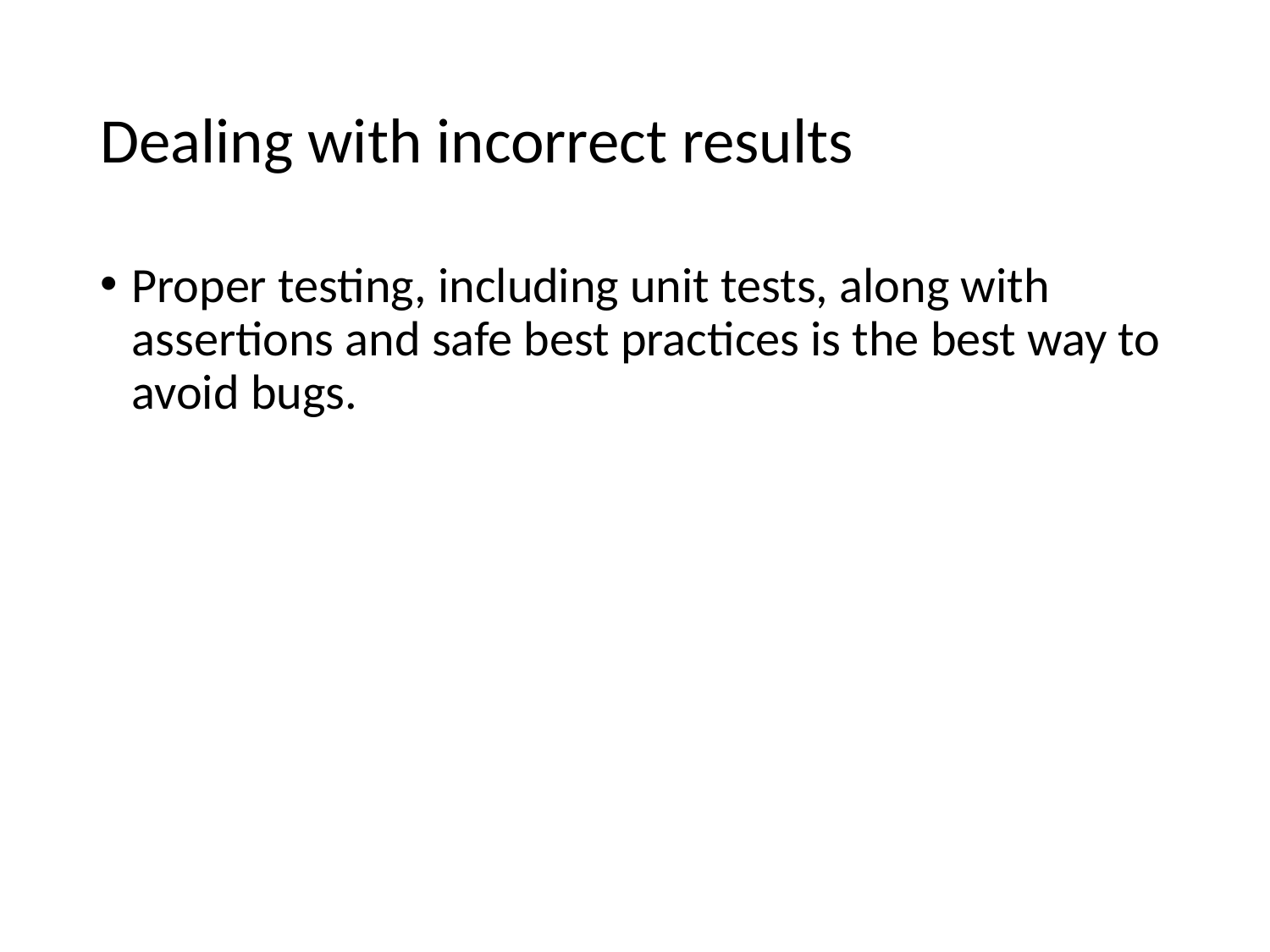

# Dealing with incorrect results
Proper testing, including unit tests, along with assertions and safe best practices is the best way to avoid bugs.